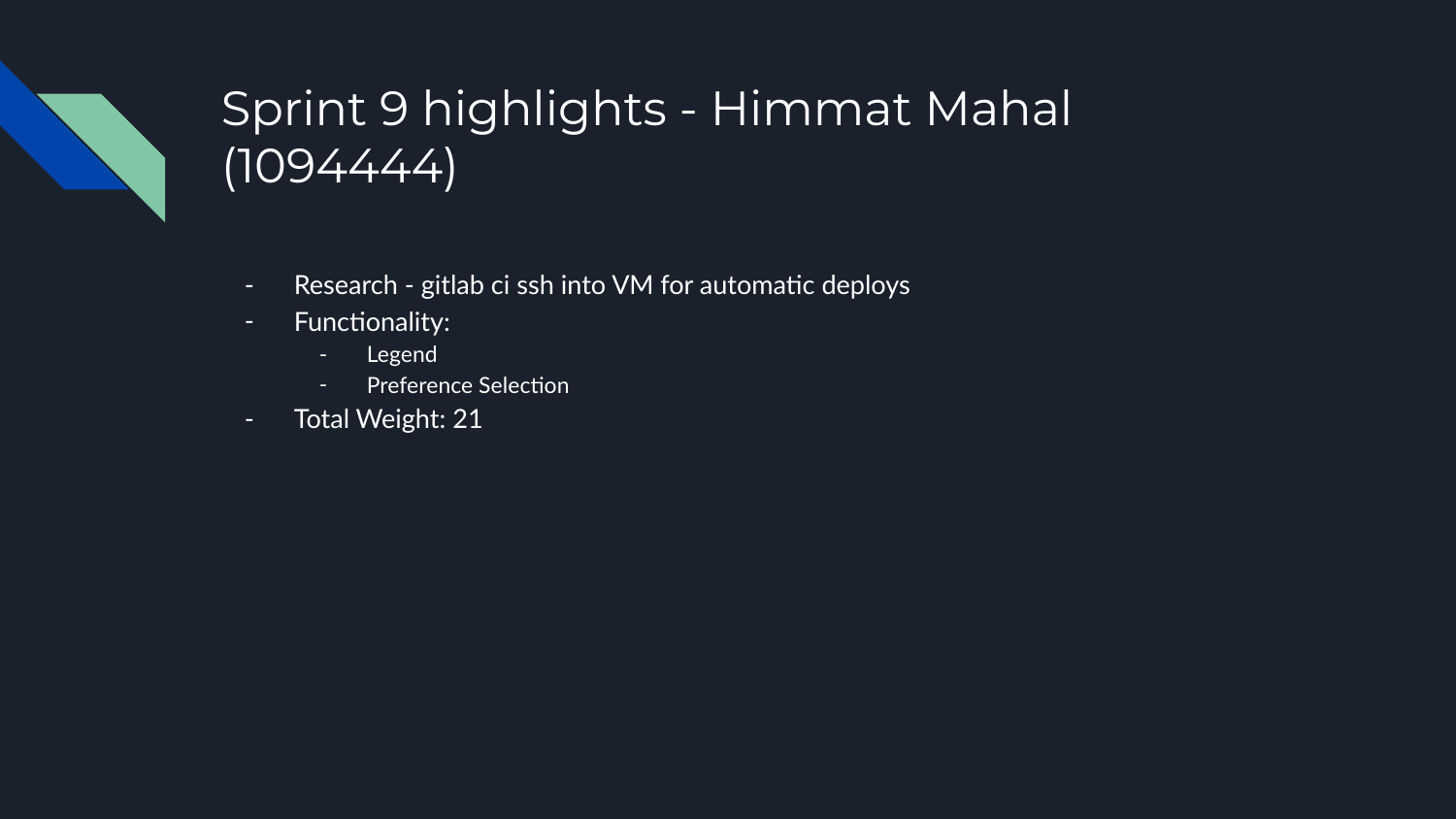

# Sprint 9 highlights - Himmat Mahal (1094444)
Research - gitlab ci ssh into VM for automatic deploys
Functionality:
Legend
Preference Selection
Total Weight: 21